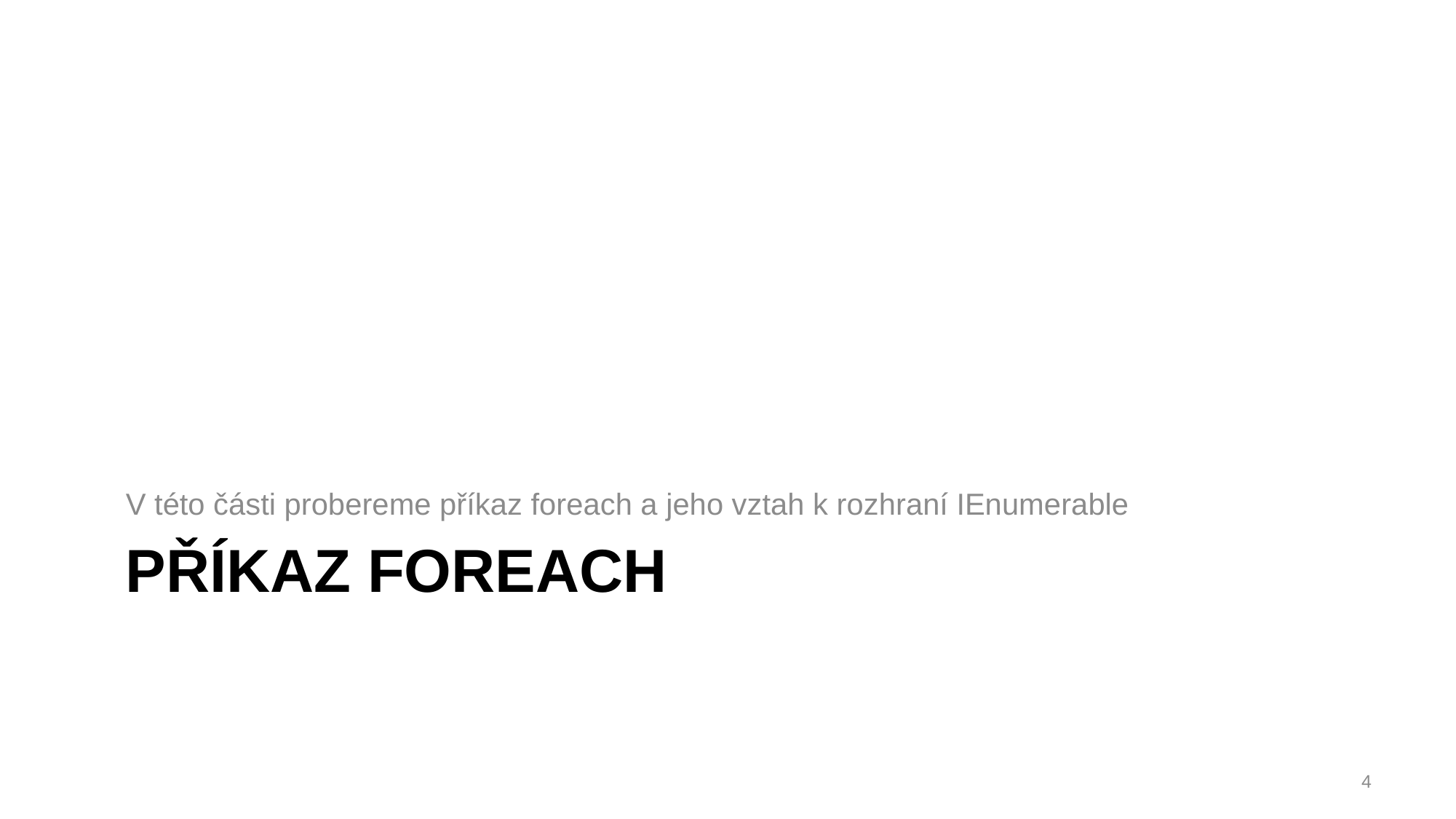

V této části probereme příkaz foreach a jeho vztah k rozhraní IEnumerable
# Příkaz Foreach
4